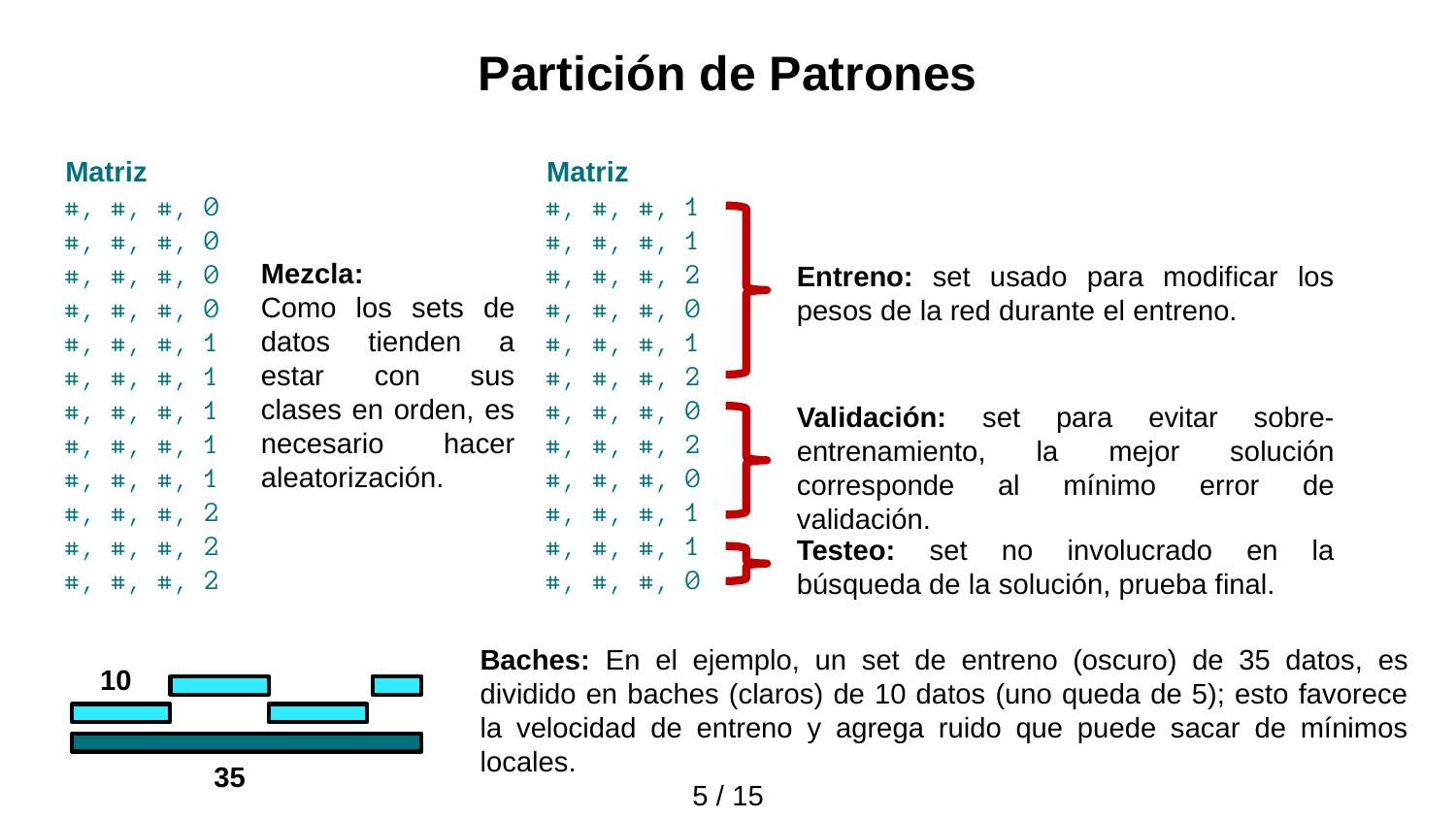

Partición de Patrones
Matriz
#, #, #, 1
#, #, #, 1
#, #, #, 2
#, #, #, 0
#, #, #, 1
#, #, #, 2
#, #, #, 0
#, #, #, 2
#, #, #, 0
#, #, #, 1
#, #, #, 1
#, #, #, 0
Matriz
#, #, #, 0
#, #, #, 0
#, #, #, 0
#, #, #, 0
#, #, #, 1
#, #, #, 1
#, #, #, 1
#, #, #, 1
#, #, #, 1
#, #, #, 2
#, #, #, 2
#, #, #, 2

Mezcla:
Como los sets de datos tienden a estar con sus clases en orden, es necesario hacer aleatorización.
Entreno: set usado para modificar los pesos de la red durante el entreno.

Validación: set para evitar sobre-entrenamiento, la mejor solución corresponde al mínimo error de validación.
Testeo: set no involucrado en la búsqueda de la solución, prueba final.

10

35
Baches: En el ejemplo, un set de entreno (oscuro) de 35 datos, es dividido en baches (claros) de 10 datos (uno queda de 5); esto favorece la velocidad de entreno y agrega ruido que puede sacar de mínimos locales.
5 / 15